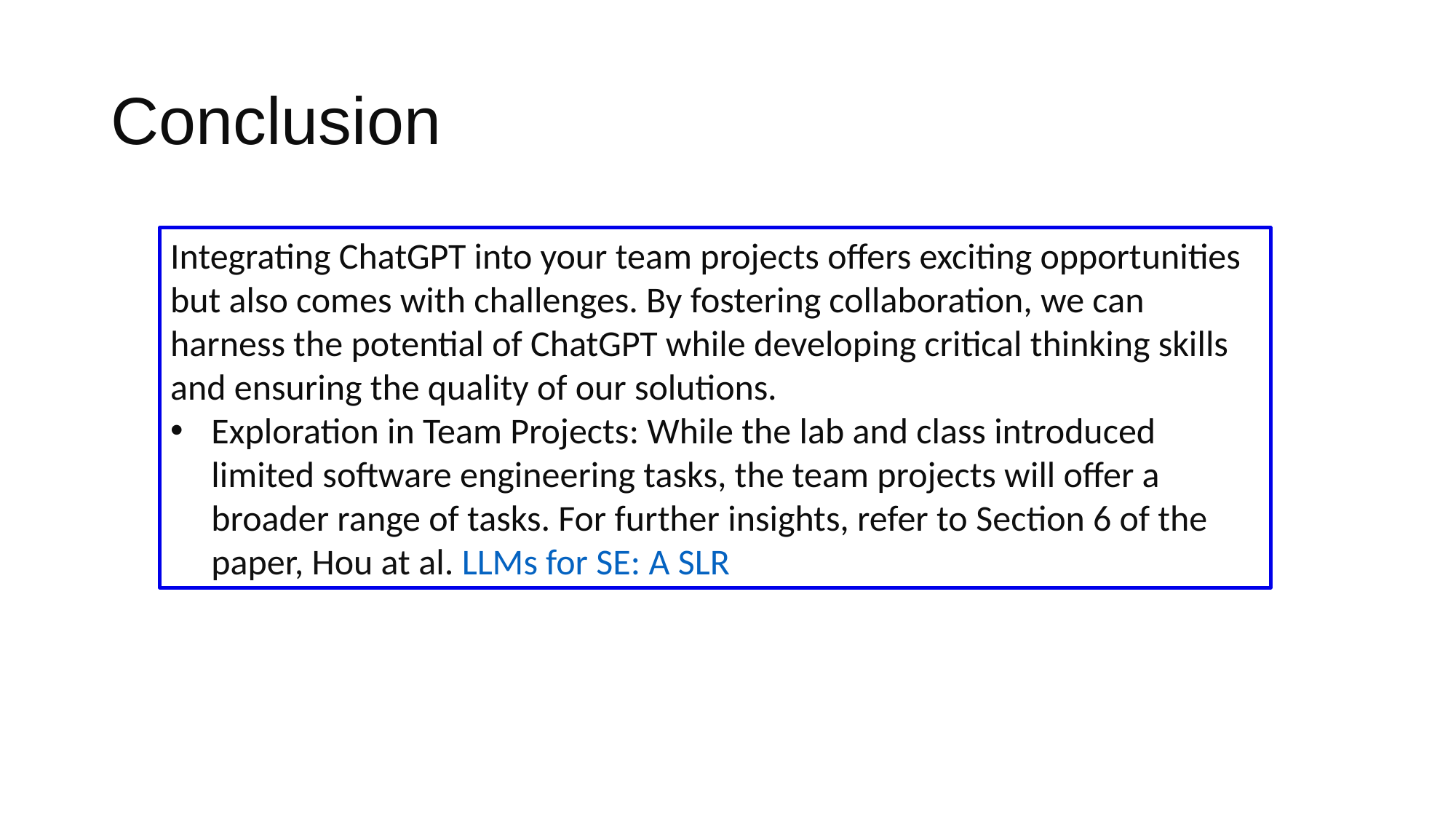

# Conclusion
Integrating ChatGPT into your team projects offers exciting opportunities but also comes with challenges. By fostering collaboration, we can harness the potential of ChatGPT while developing critical thinking skills and ensuring the quality of our solutions.
Exploration in Team Projects: While the lab and class introduced limited software engineering tasks, the team projects will offer a broader range of tasks. For further insights, refer to Section 6 of the paper, Hou at al. LLMs for SE: A SLR